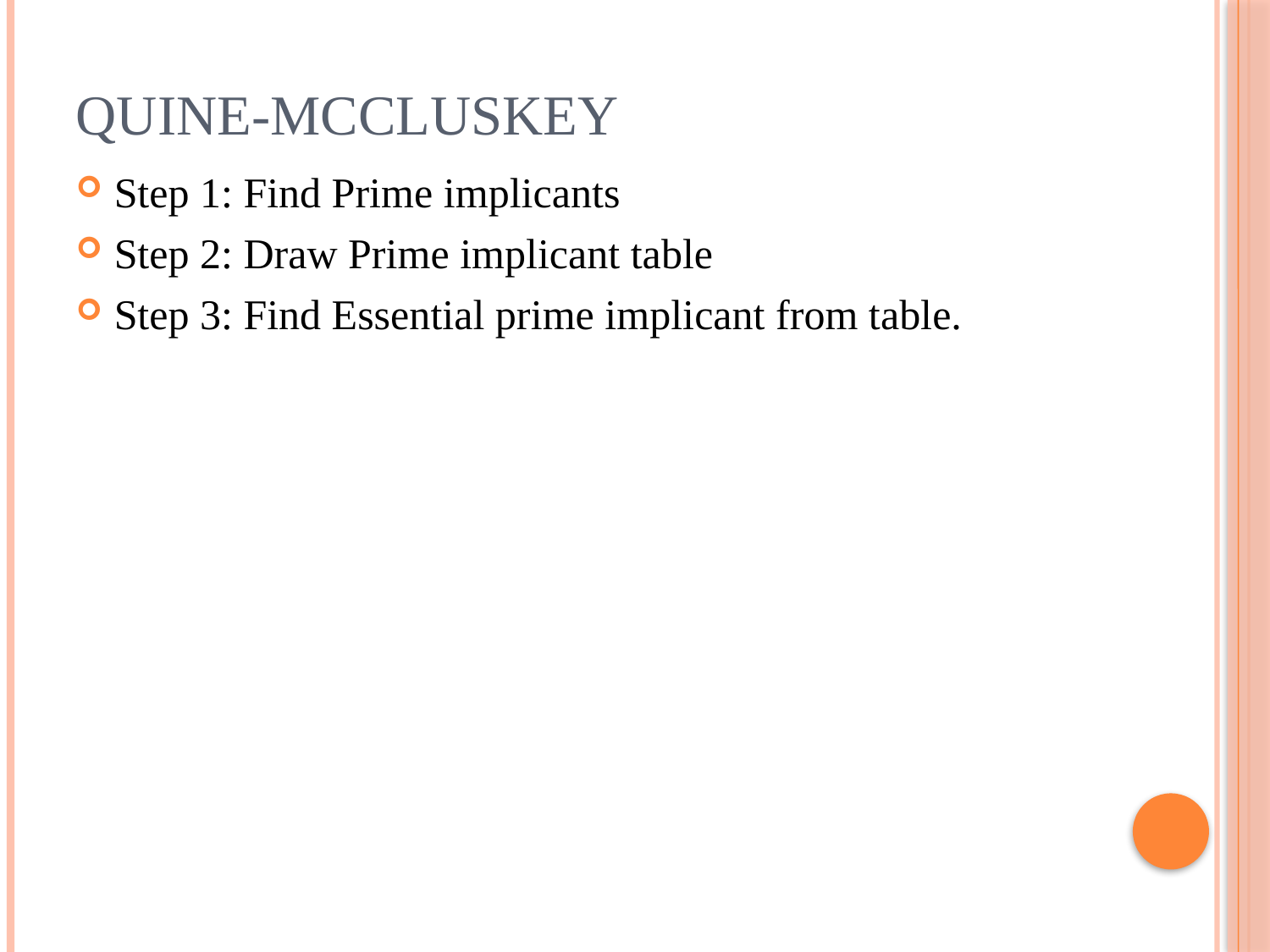

# Quine-McCluskey
Step 1: Find Prime implicants
Step 2: Draw Prime implicant table
Step 3: Find Essential prime implicant from table.